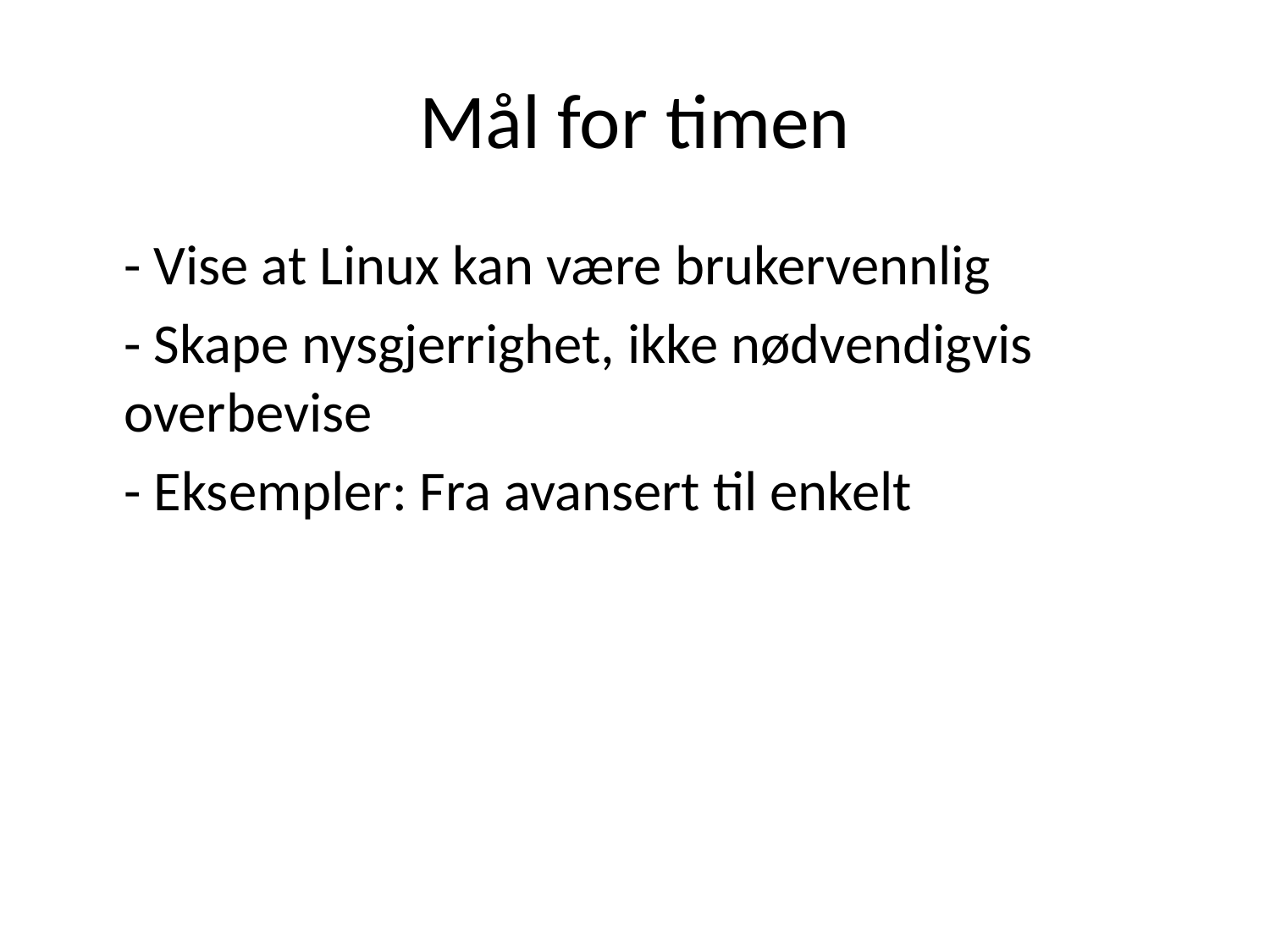

# Mål for timen
- Vise at Linux kan være brukervennlig
- Skape nysgjerrighet, ikke nødvendigvis overbevise
- Eksempler: Fra avansert til enkelt